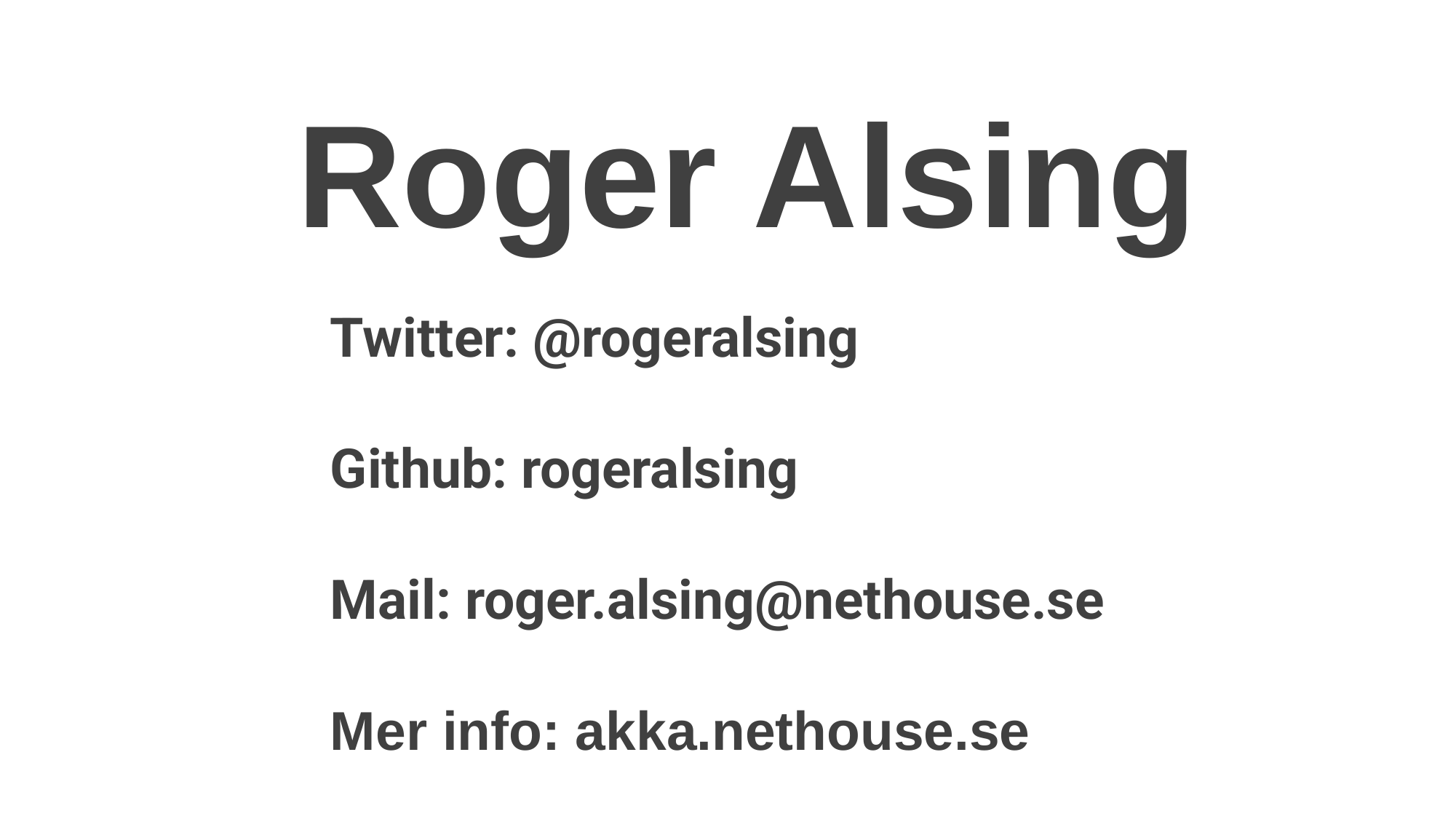

Roger Alsing
Twitter: @rogeralsing

Github: rogeralsing

Mail: roger.alsing@nethouse.se

Mer info: akka.nethouse.se